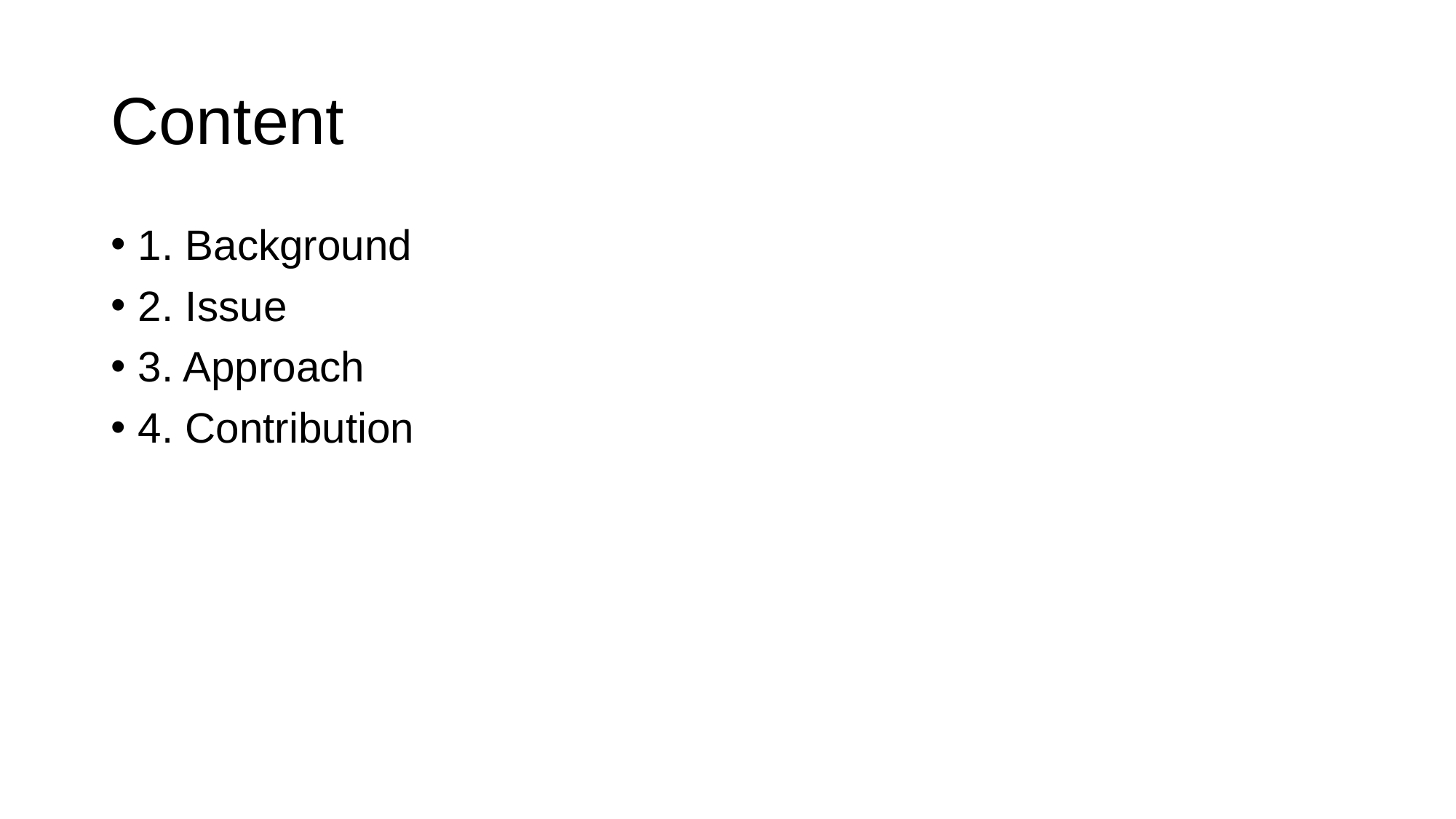

# Content
1. Background
2. Issue
3. Approach
4. Contribution